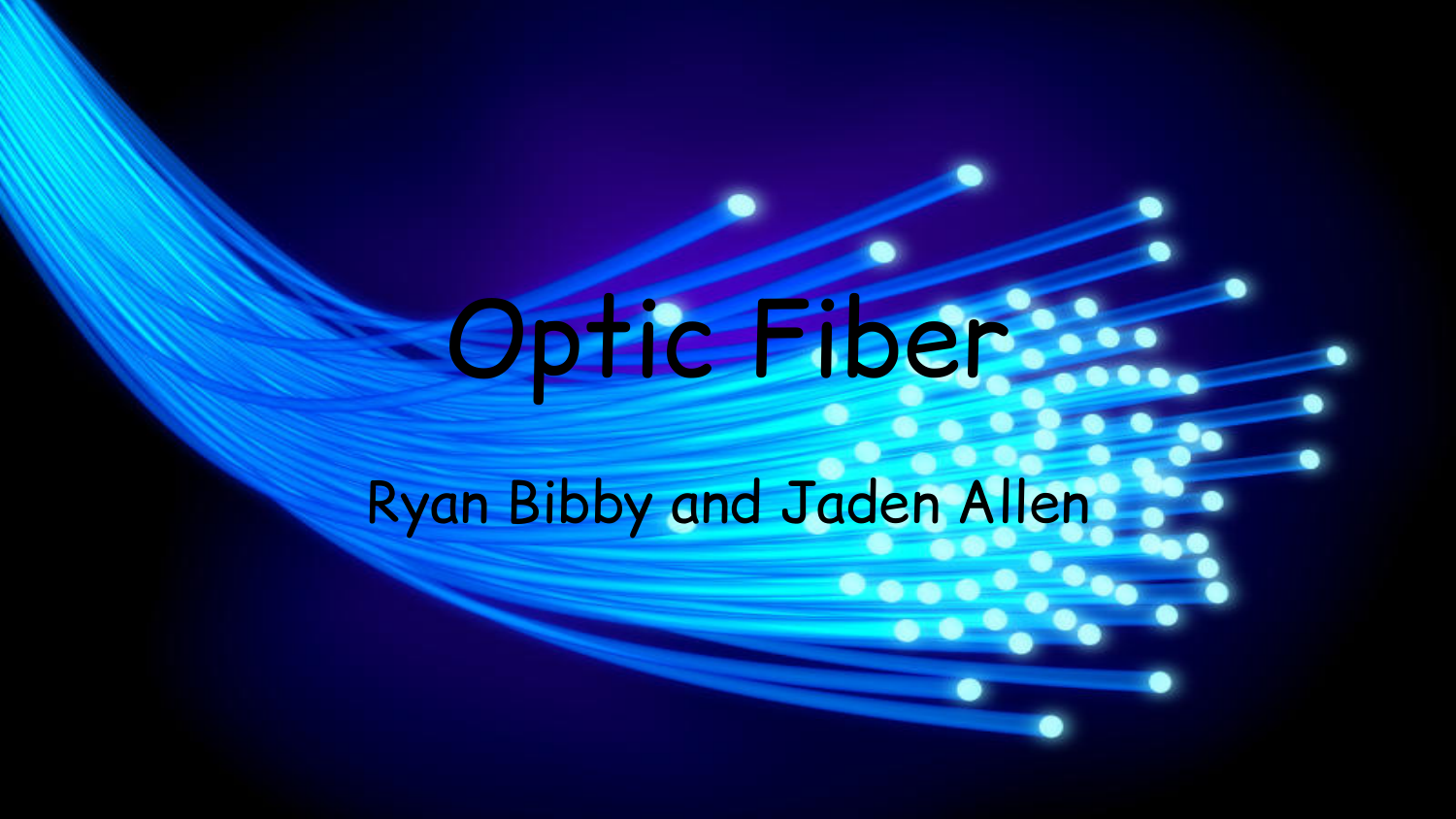

# Optic Fiber
Ryan Bibby and Jaden Allen